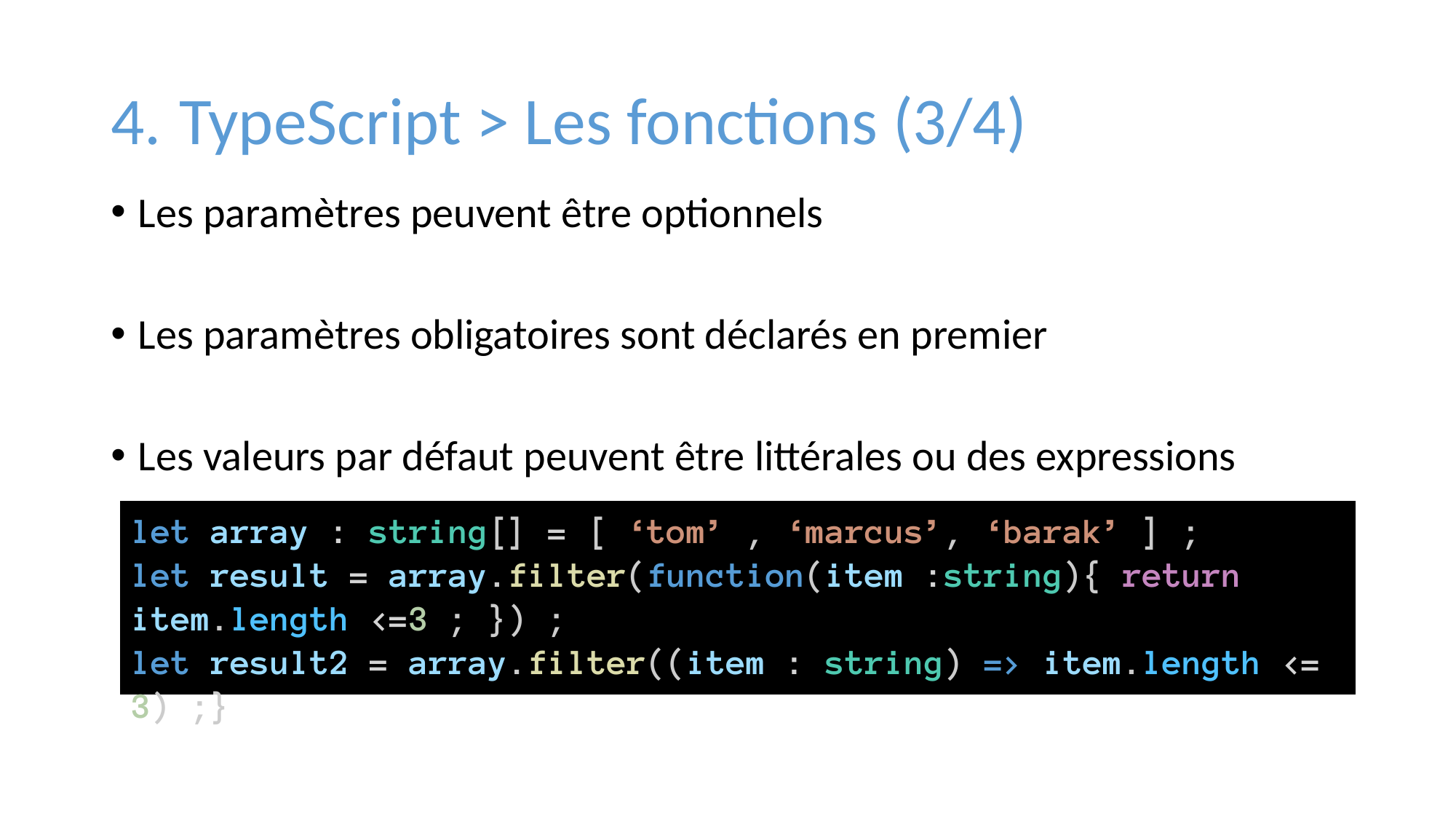

# TypeScript > Les fonctions (3/4)
Les paramètres peuvent être optionnels

Les paramètres obligatoires sont déclarés en premier

Les valeurs par défaut peuvent être littérales ou des expressions

let array : string[] = [ ‘tom’ , ‘marcus’, ‘barak’ ] ;
let result = array.filter(function(item :string){ return item.length <=3 ; }) ;
let result2 = array.filter((item : string) => item.length <= 3) ;}
24